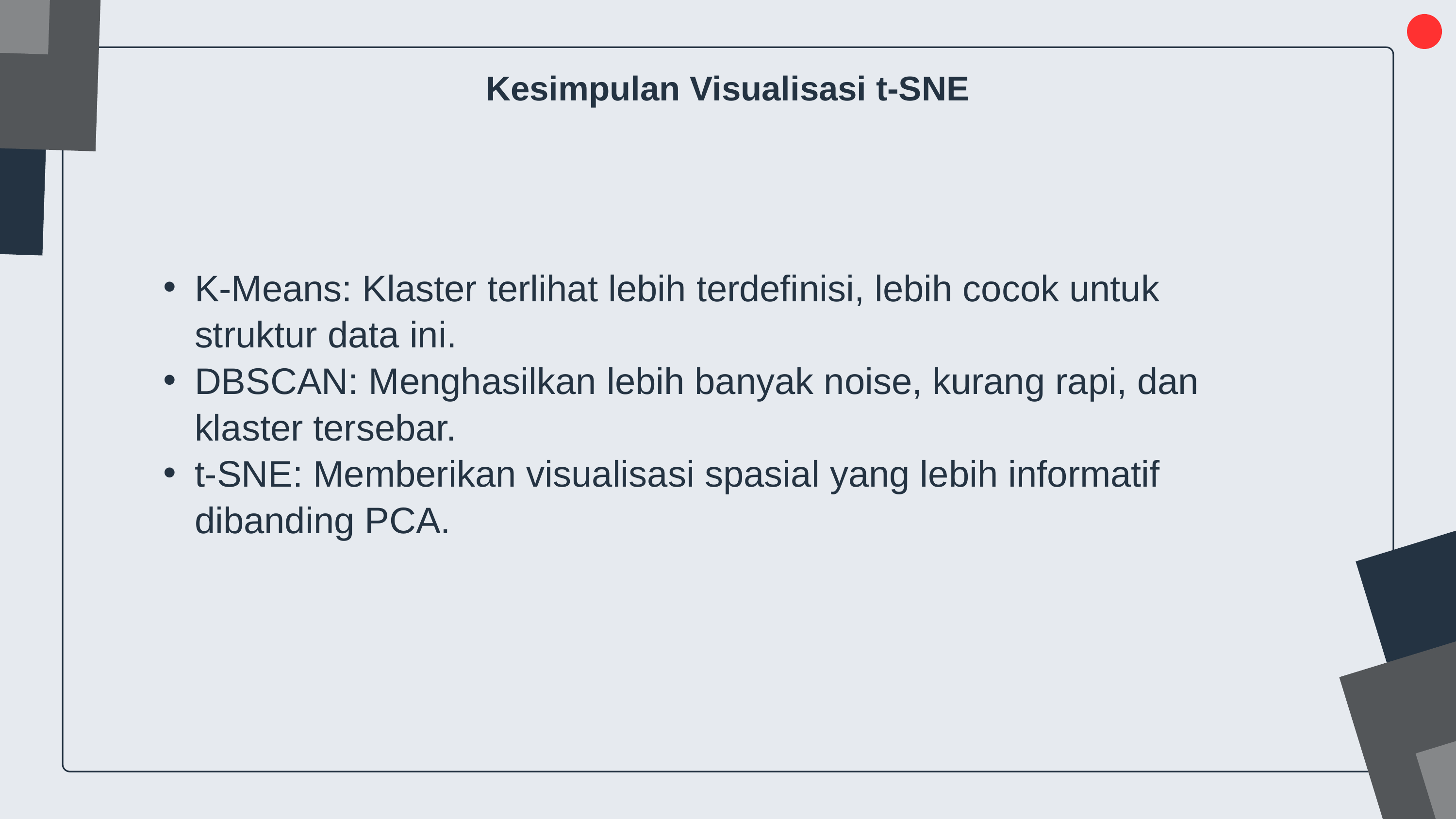

Kesimpulan Visualisasi t-SNE

K-Means: Klaster terlihat lebih terdefinisi, lebih cocok untuk struktur data ini.
DBSCAN: Menghasilkan lebih banyak noise, kurang rapi, dan klaster tersebar.
t-SNE: Memberikan visualisasi spasial yang lebih informatif dibanding PCA.